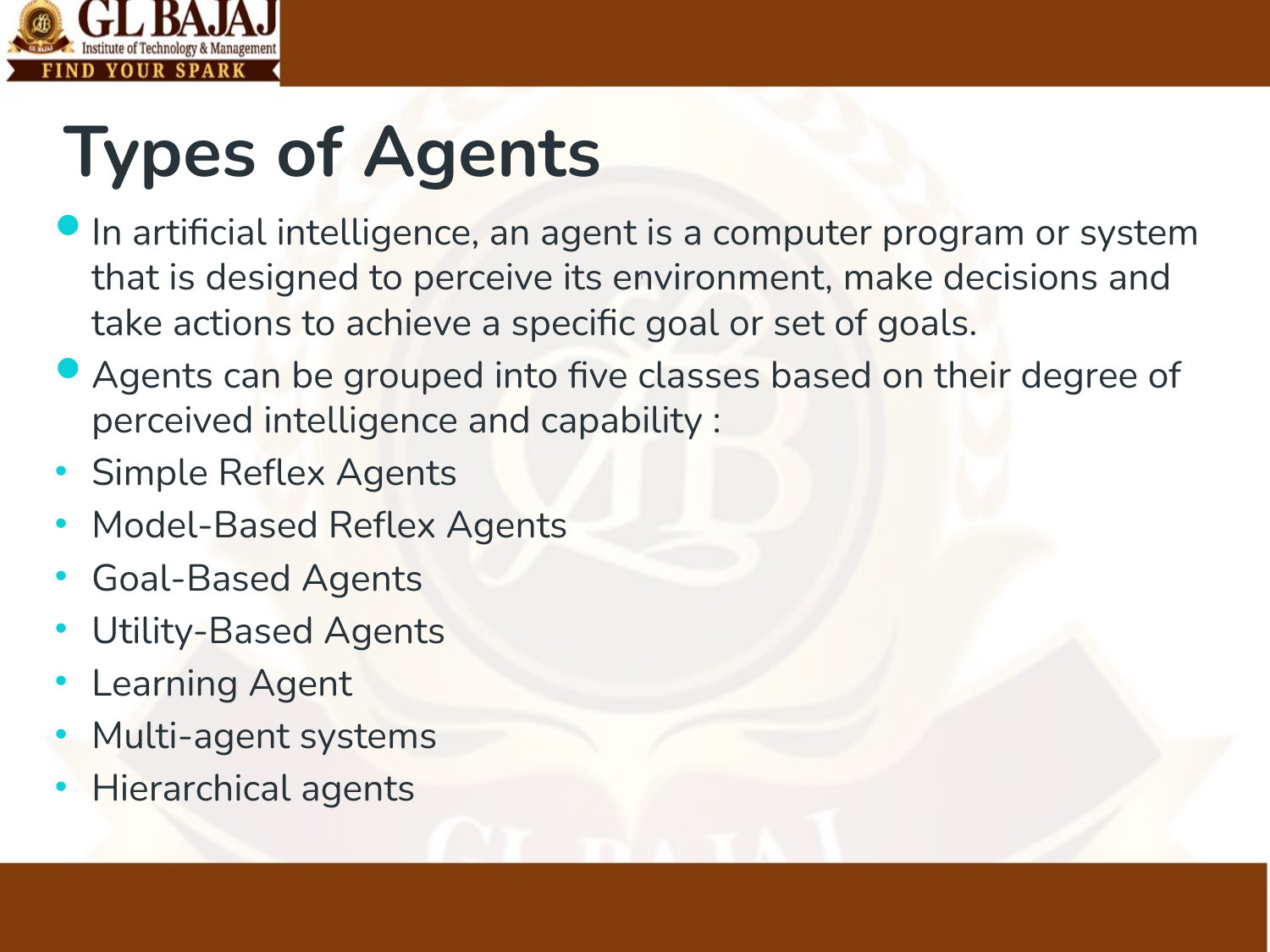

# Types of Agents
In artificial intelligence, an agent is a computer program or system that is designed to perceive its environment, make decisions and take actions to achieve a specific goal or set of goals.
Agents can be grouped into five classes based on their degree of perceived intelligence and capability :
Simple Reflex Agents
Model-Based Reflex Agents
Goal-Based Agents
Utility-Based Agents
Learning Agent
Multi-agent systems
Hierarchical agents